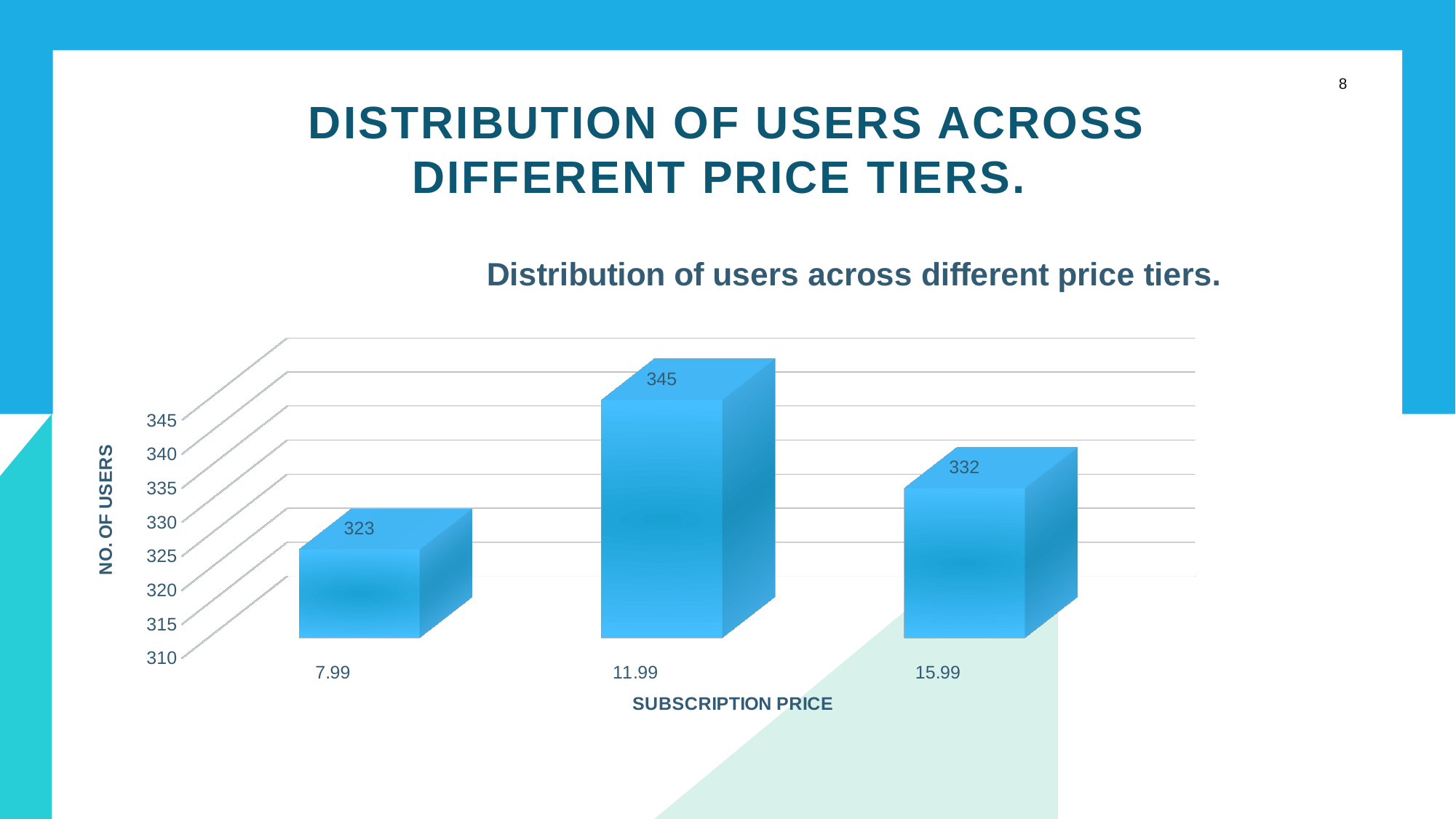

# Distribution of users across different price tiers.
8

[unsupported chart]